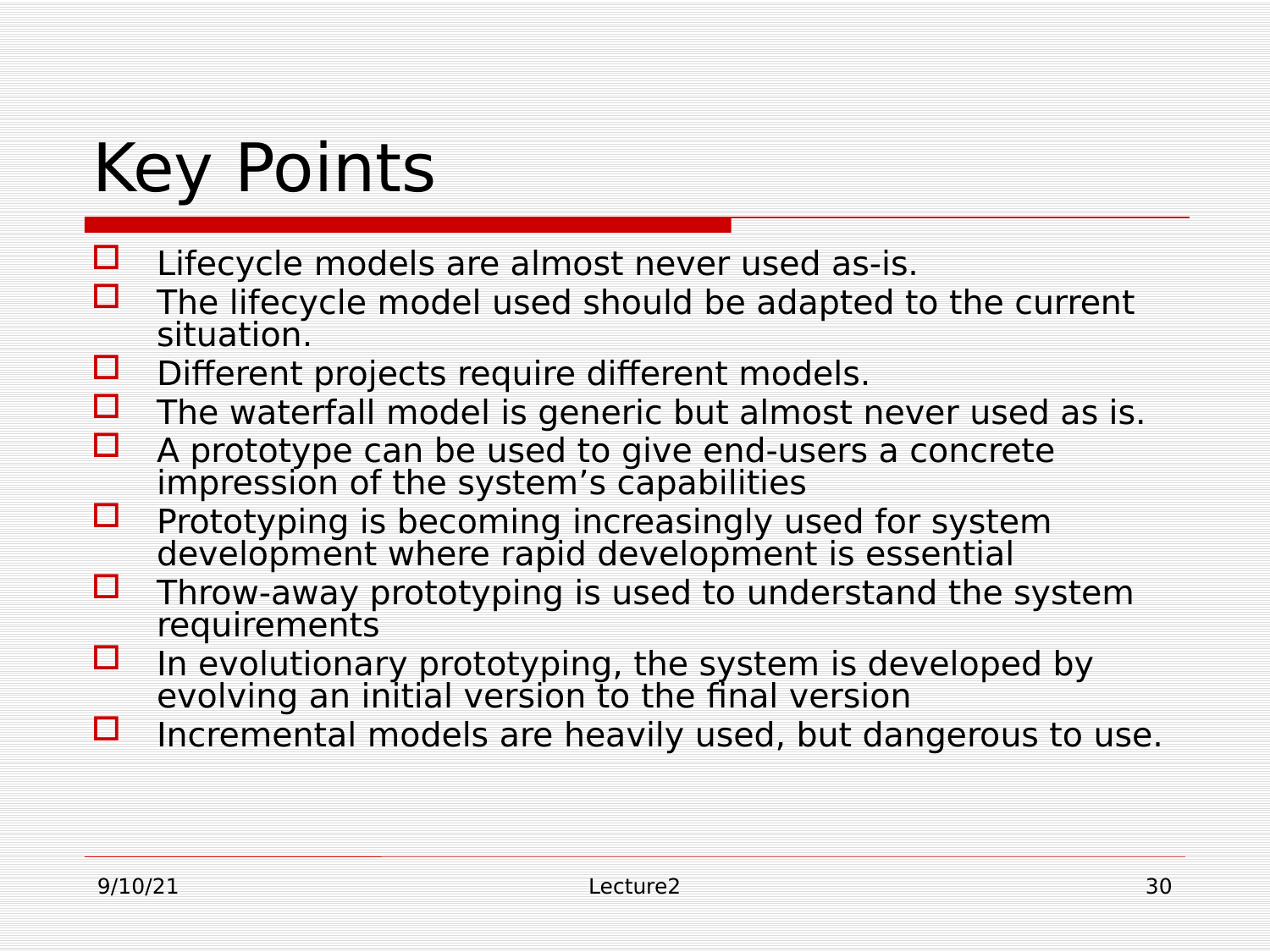

# Key Points
Lifecycle models are almost never used as-is.
The lifecycle model used should be adapted to the current situation.
Different projects require different models.
The waterfall model is generic but almost never used as is.
A prototype can be used to give end-users a concrete impression of the system’s capabilities
Prototyping is becoming increasingly used for system development where rapid development is essential
Throw-away prototyping is used to understand the system requirements
In evolutionary prototyping, the system is developed by evolving an initial version to the final version
Incremental models are heavily used, but dangerous to use.
9/10/21
Lecture2
30